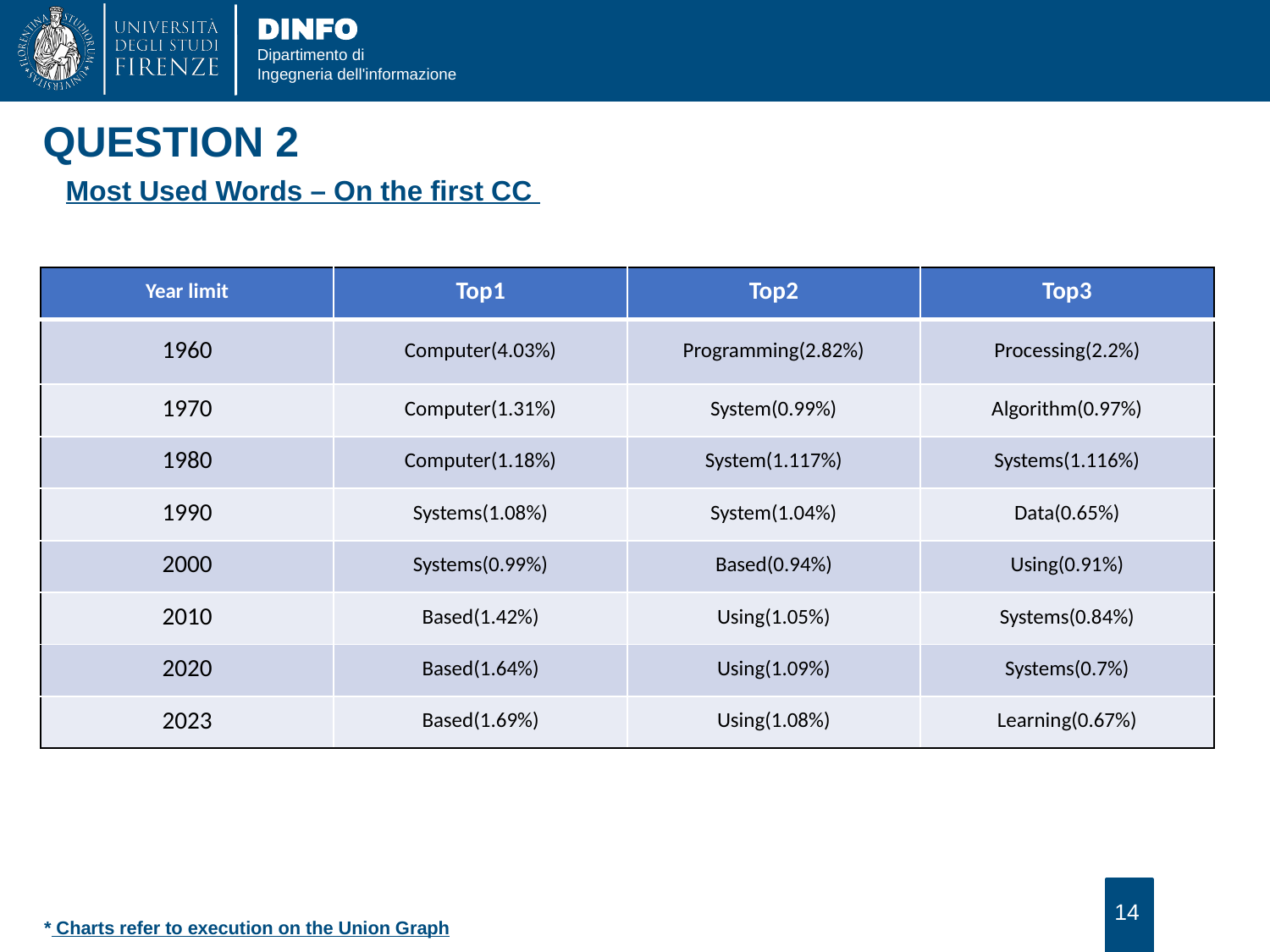

QUESTION 2

Most Used Words – On the first CC
| Year limit | Top1 | Top2 | Top3 |
| --- | --- | --- | --- |
| 1960 | Computer(4.03%) | Programming(2.82%) | Processing(2.2%) |
| 1970 | Computer(1.31%) | System(0.99%) | Algorithm(0.97%) |
| 1980 | Computer(1.18%) | System(1.117%) | Systems(1.116%) |
| 1990 | Systems(1.08%) | System(1.04%) | Data(0.65%) |
| 2000 | Systems(0.99%) | Based(0.94%) | Using(0.91%) |
| 2010 | Based(1.42%) | Using(1.05%) | Systems(0.84%) |
| 2020 | Based(1.64%) | Using(1.09%) | Systems(0.7%) |
| 2023 | Based(1.69%) | Using(1.08%) | Learning(0.67%) |
14
* Charts refer to execution on the Union Graph